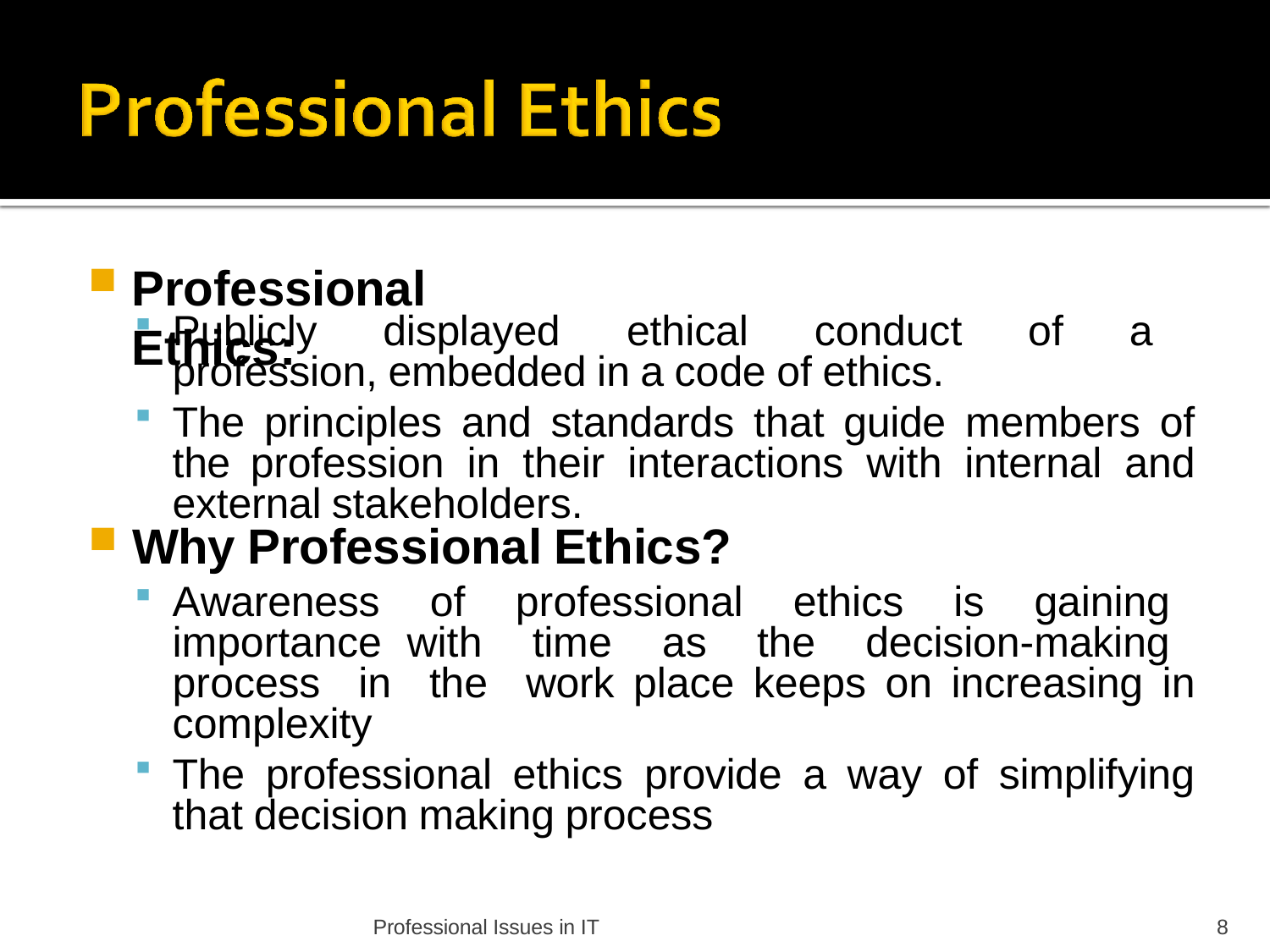

Professional Ethics:
Publicly   displayed   ethical   conduct   of   a   profession, embedded in a code of ethics.
The principles and standards that guide members of the profession in their interactions with internal and external stakeholders.
Why Professional Ethics?
Awareness  of  professional  ethics  is  gaining  importance with  time  as  the  decision-making  process  in  the  work place keeps on increasing in complexity
The professional ethics provide a way of simplifying that decision making process
Professional Issues in IT
8